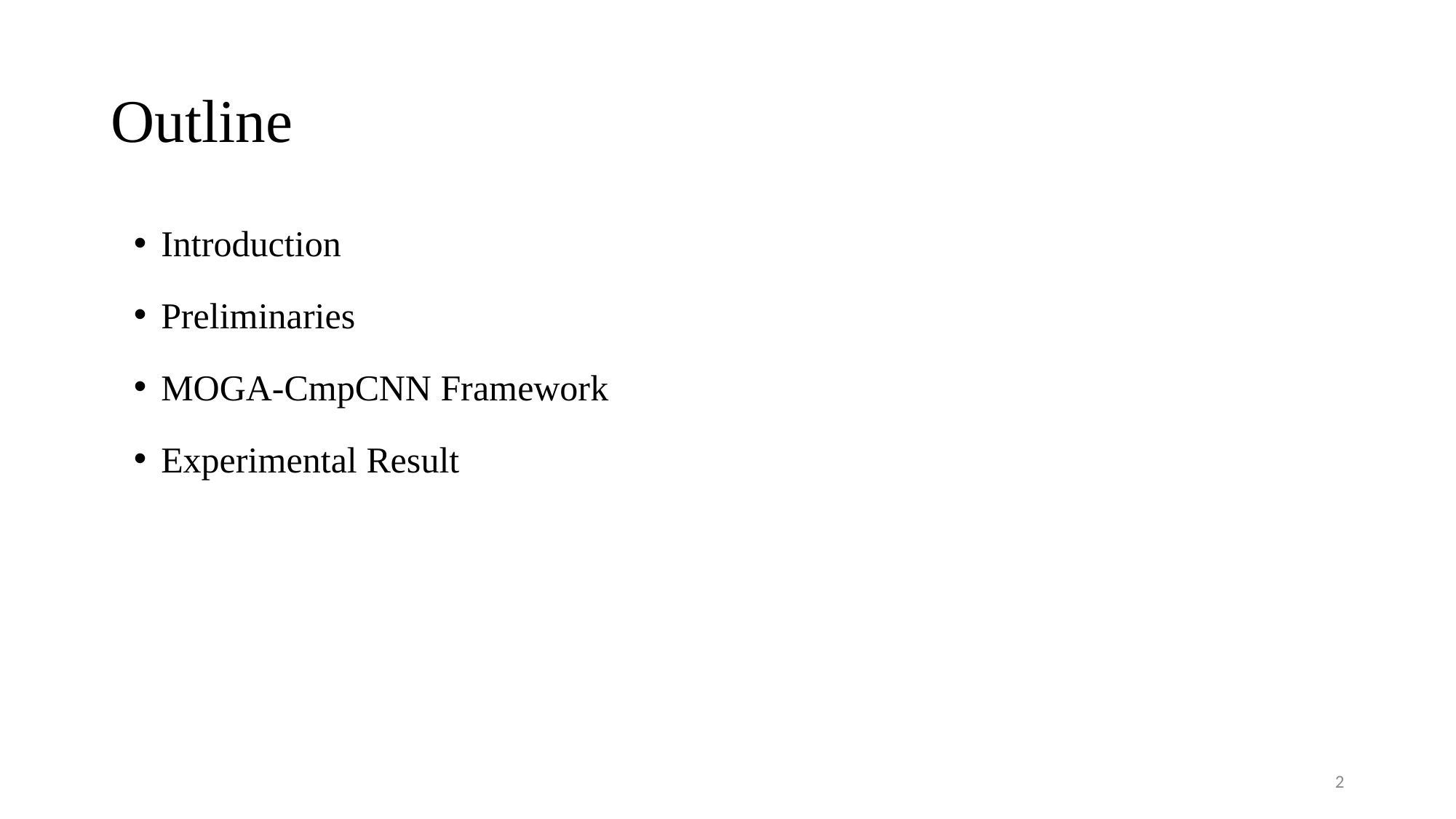

# Outline
Introduction
Preliminaries
MOGA-CmpCNN Framework
Experimental Result
2